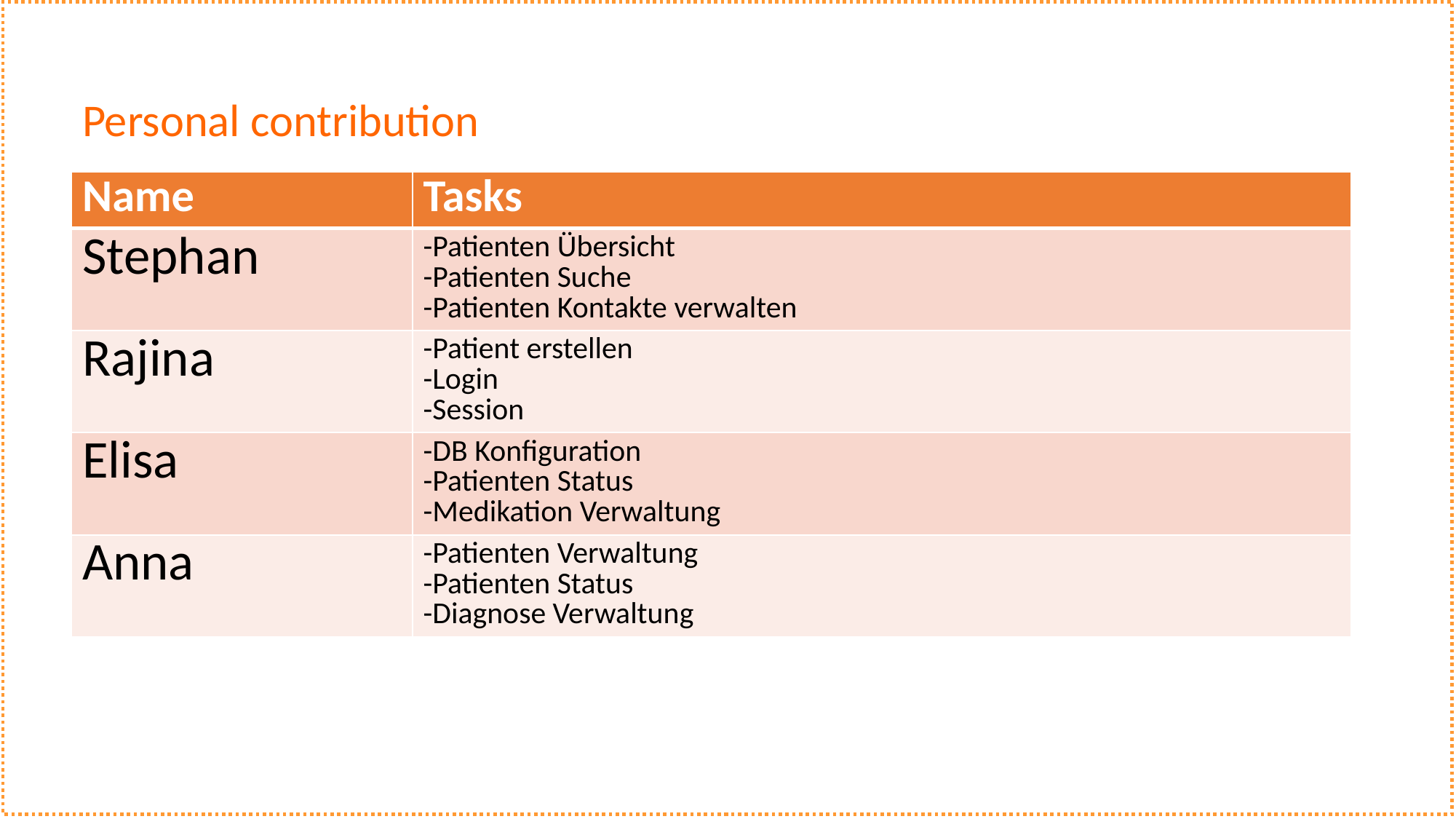

# Personal contribution

| Name | Tasks |
| --- | --- |
| Stephan | -Patienten Übersicht -Patienten Suche -Patienten Kontakte verwalten |
| Rajina | -Patient erstellen -Login -Session |
| Elisa | -DB Konfiguration -Patienten Status -Medikation Verwaltung |
| Anna | -Patienten Verwaltung -Patienten Status -Diagnose Verwaltung |